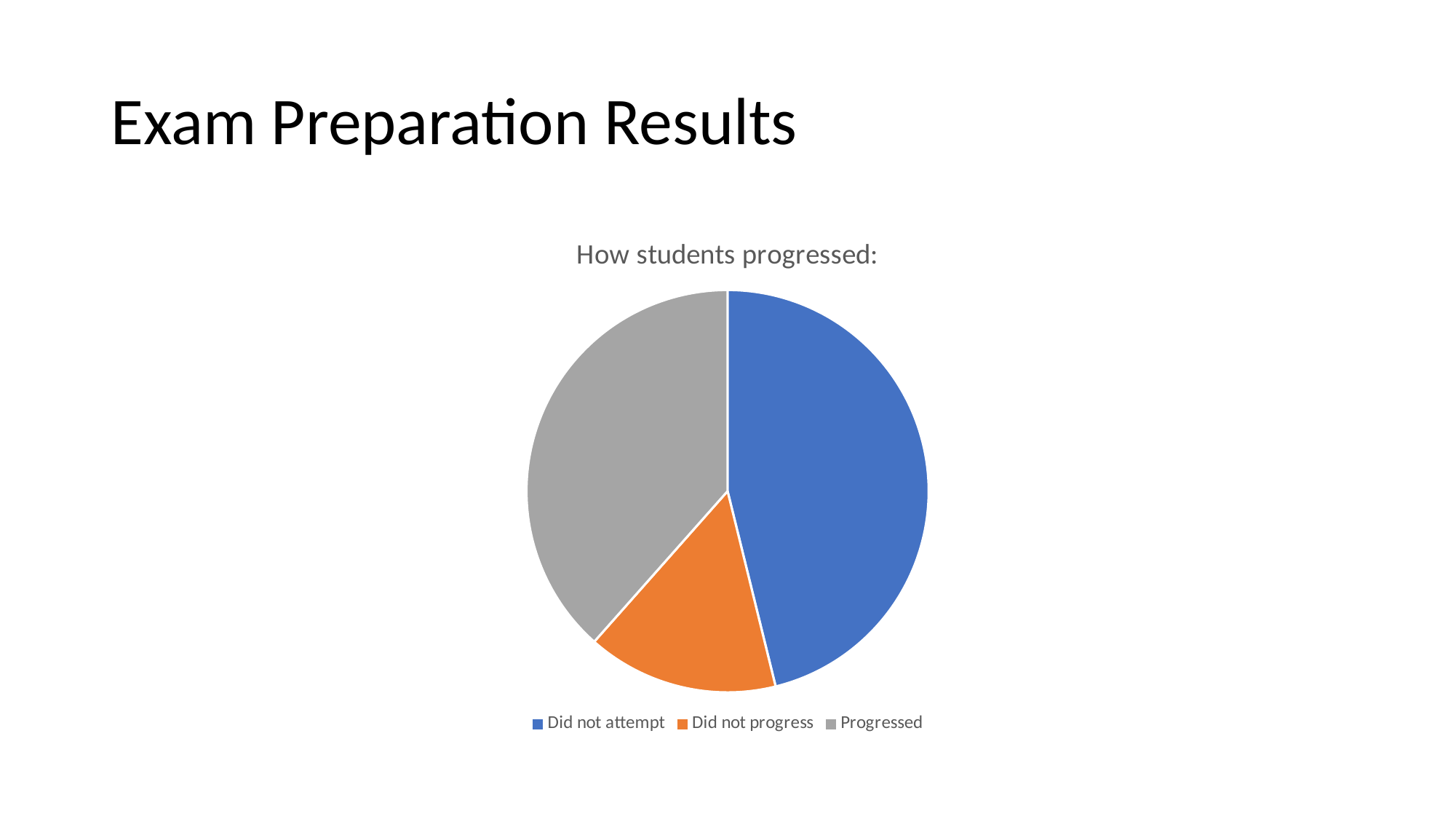

# Exam Preparation Results

### Chart: How students progressed:

| Category | Sales |
|---|---|
| Did not attempt | 12.0 |
| Did not progress | 4.0 |
| Progressed | 10.0 |